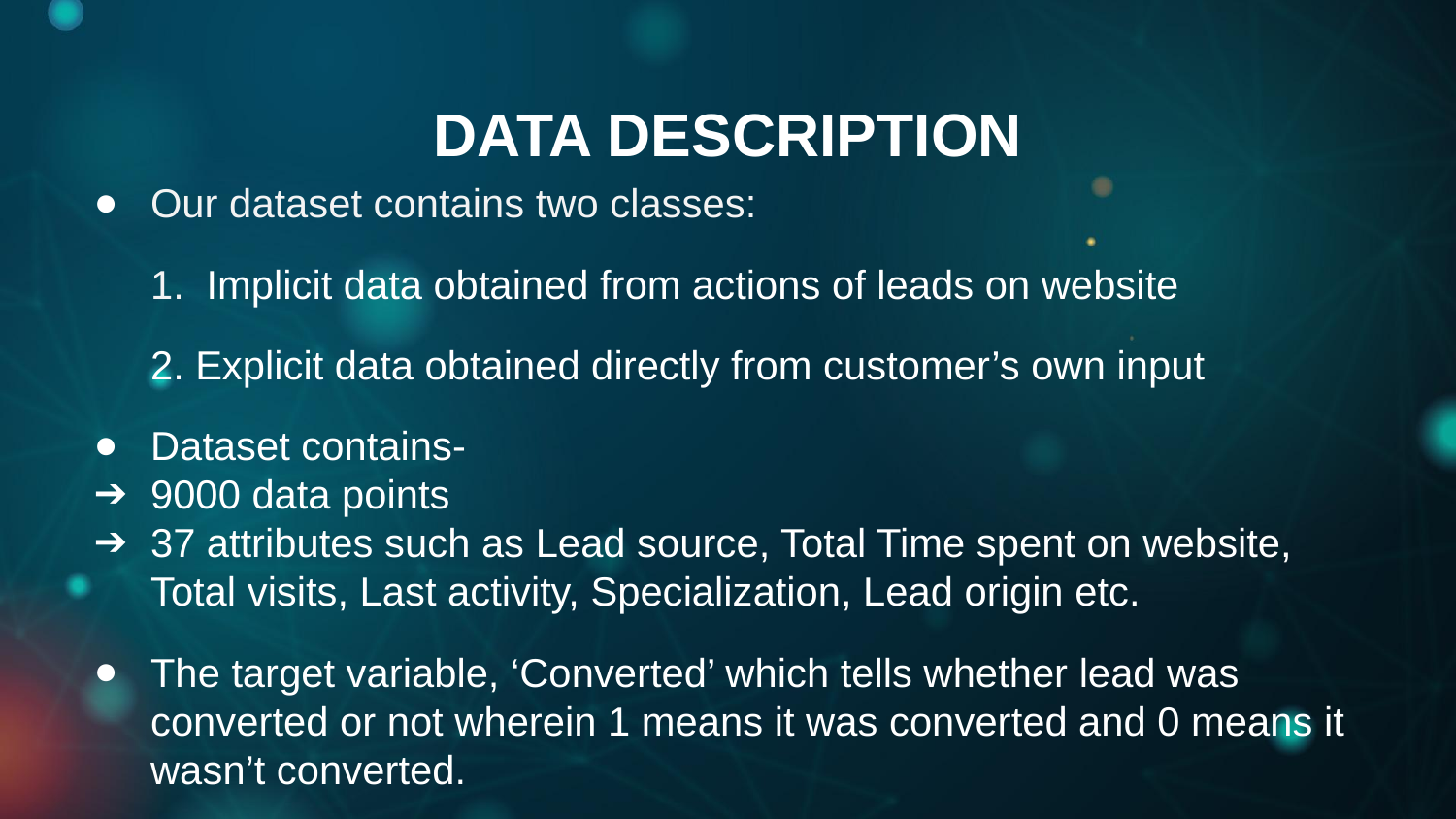

# DATA DESCRIPTION
Our dataset contains two classes:
1.  Implicit data obtained from actions of leads on website
2. Explicit data obtained directly from customer’s own input
Dataset contains-
9000 data points
37 attributes such as Lead source, Total Time spent on website, Total visits, Last activity, Specialization, Lead origin etc.
The target variable, ‘Converted’ which tells whether lead was converted or not wherein 1 means it was converted and 0 means it wasn’t converted.